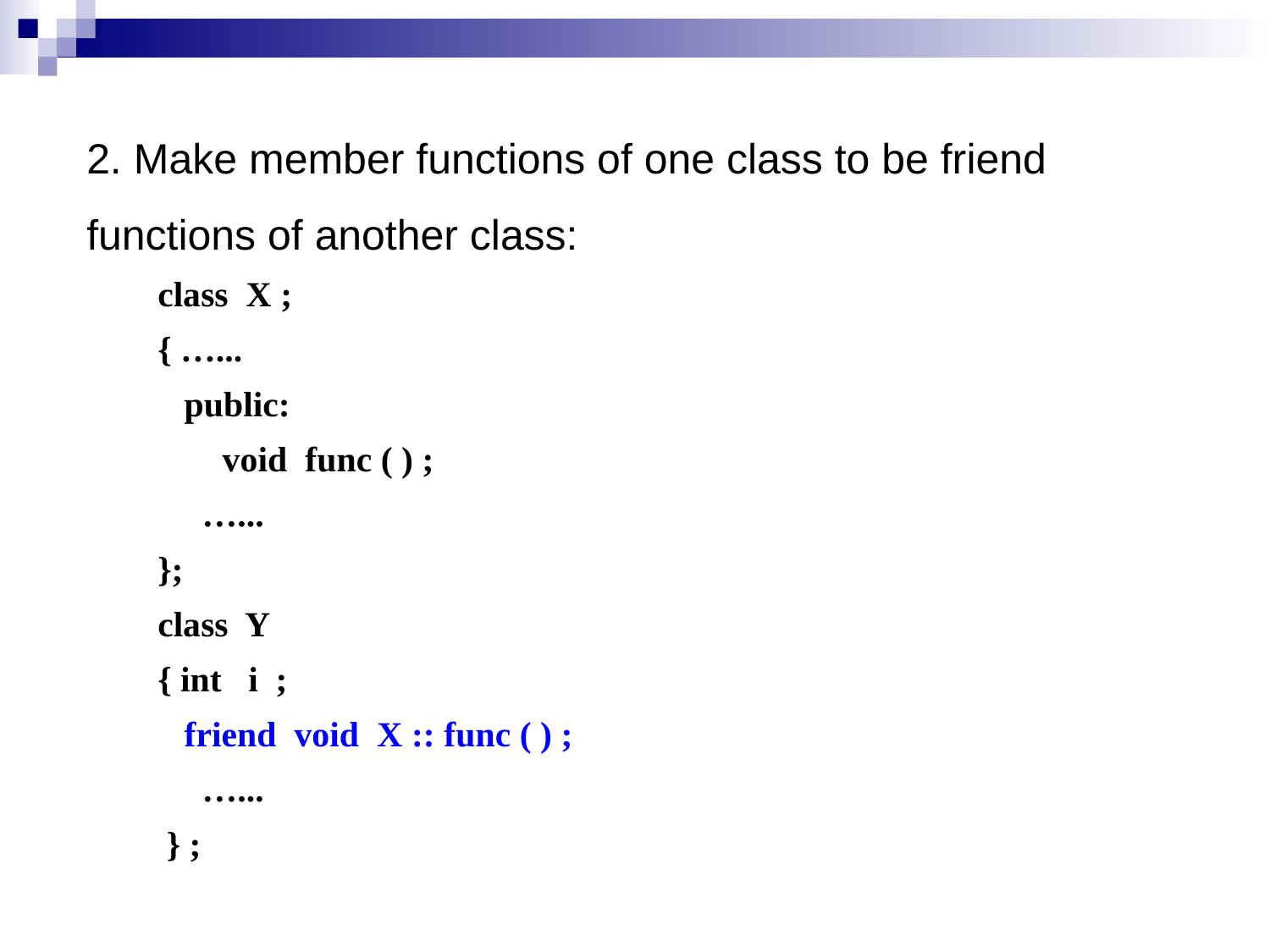

2. Make member functions of one class to be friend functions of another class:
        class  X ;
        { …...
           public:
	 void  func ( ) ;
             …...
        };
        class  Y
        { int   i  ;
           friend  void  X :: func ( ) ;
             …...
         } ;